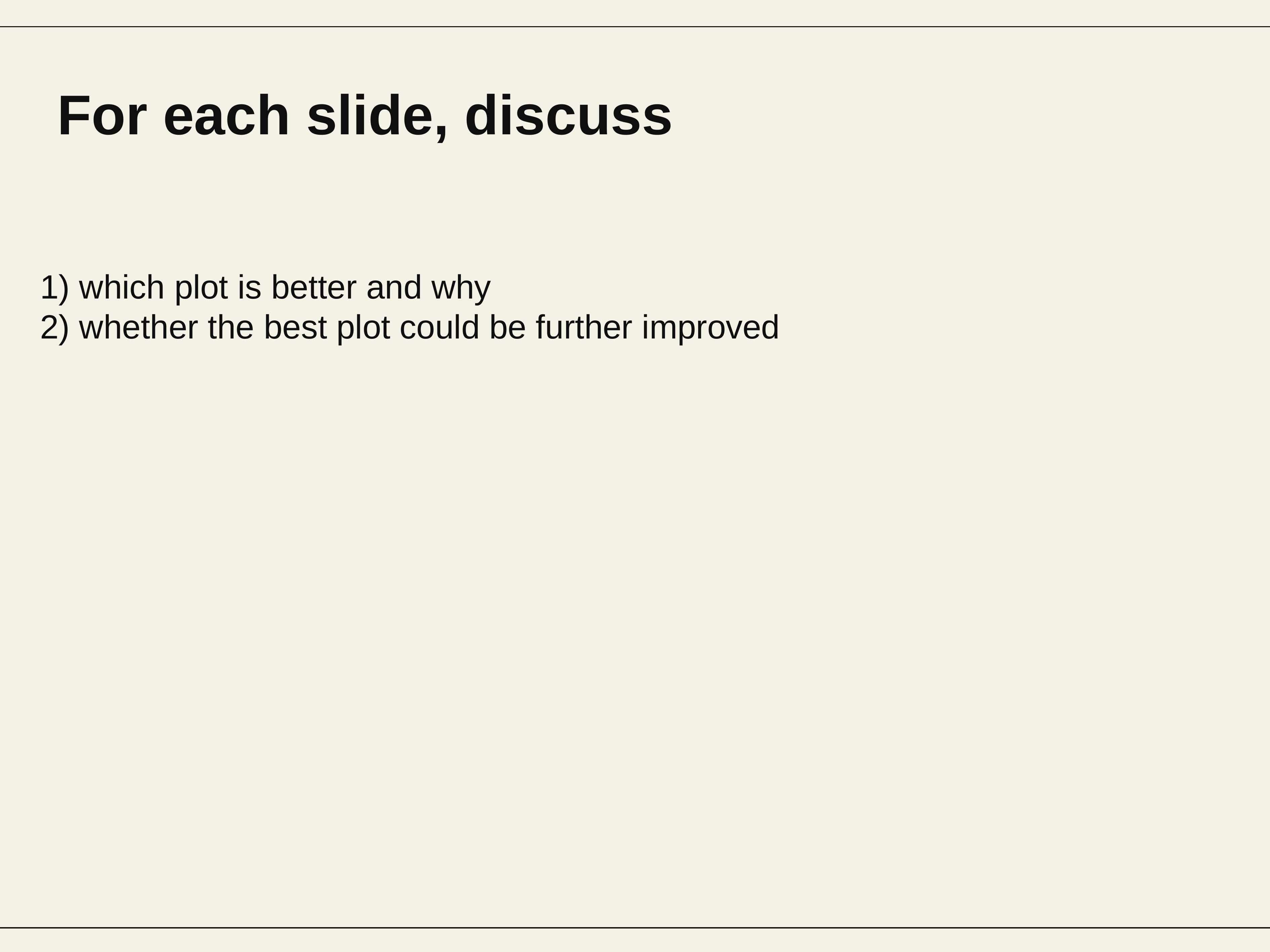

# For each slide, discuss

1) which plot is better and why
2) whether the best plot could be further improved